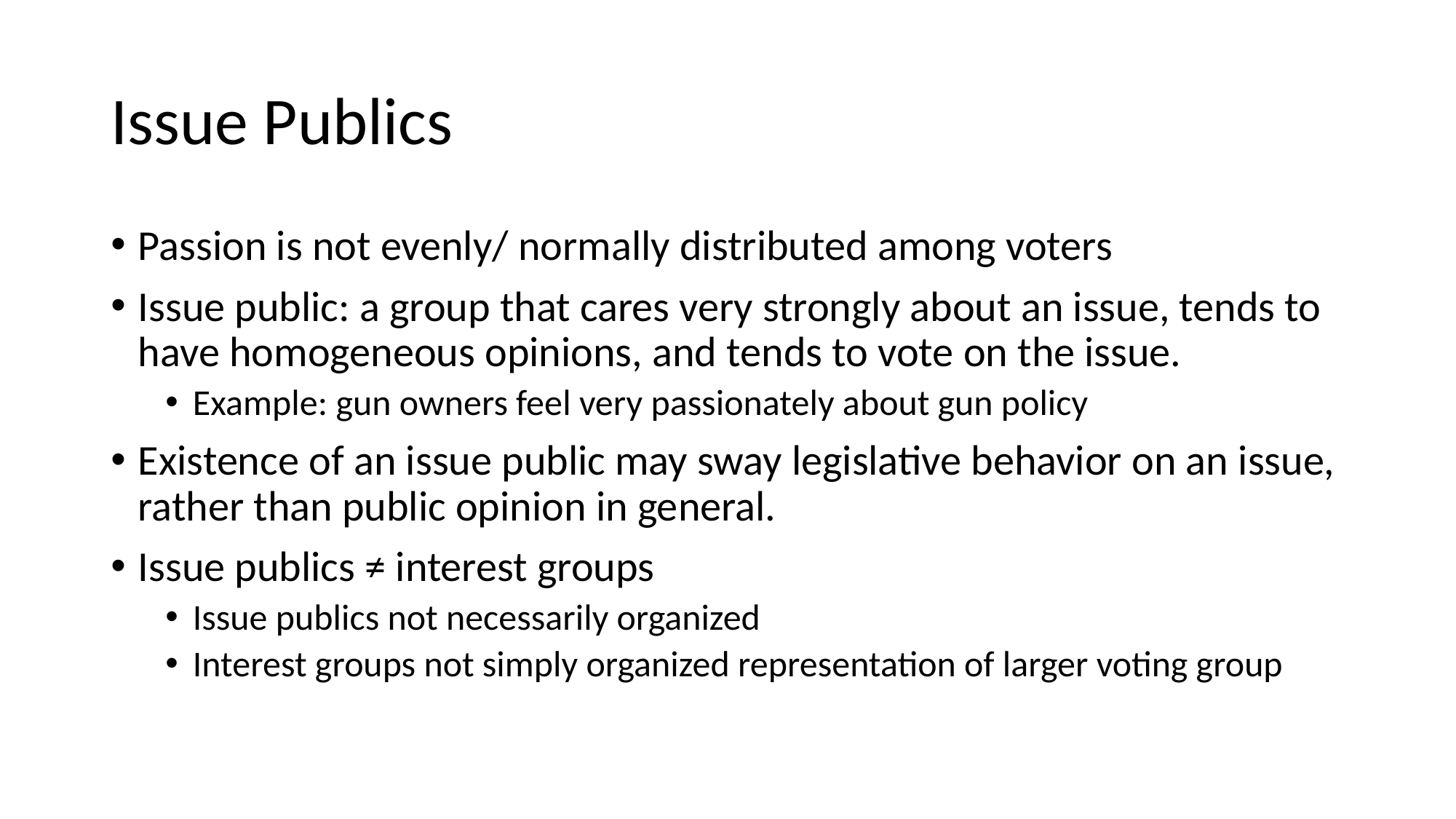

# Issue Publics
Passion is not evenly/ normally distributed among voters
Issue public: a group that cares very strongly about an issue, tends to have homogeneous opinions, and tends to vote on the issue.
Example: gun owners feel very passionately about gun policy
Existence of an issue public may sway legislative behavior on an issue, rather than public opinion in general.
Issue publics ≠ interest groups
Issue publics not necessarily organized
Interest groups not simply organized representation of larger voting group